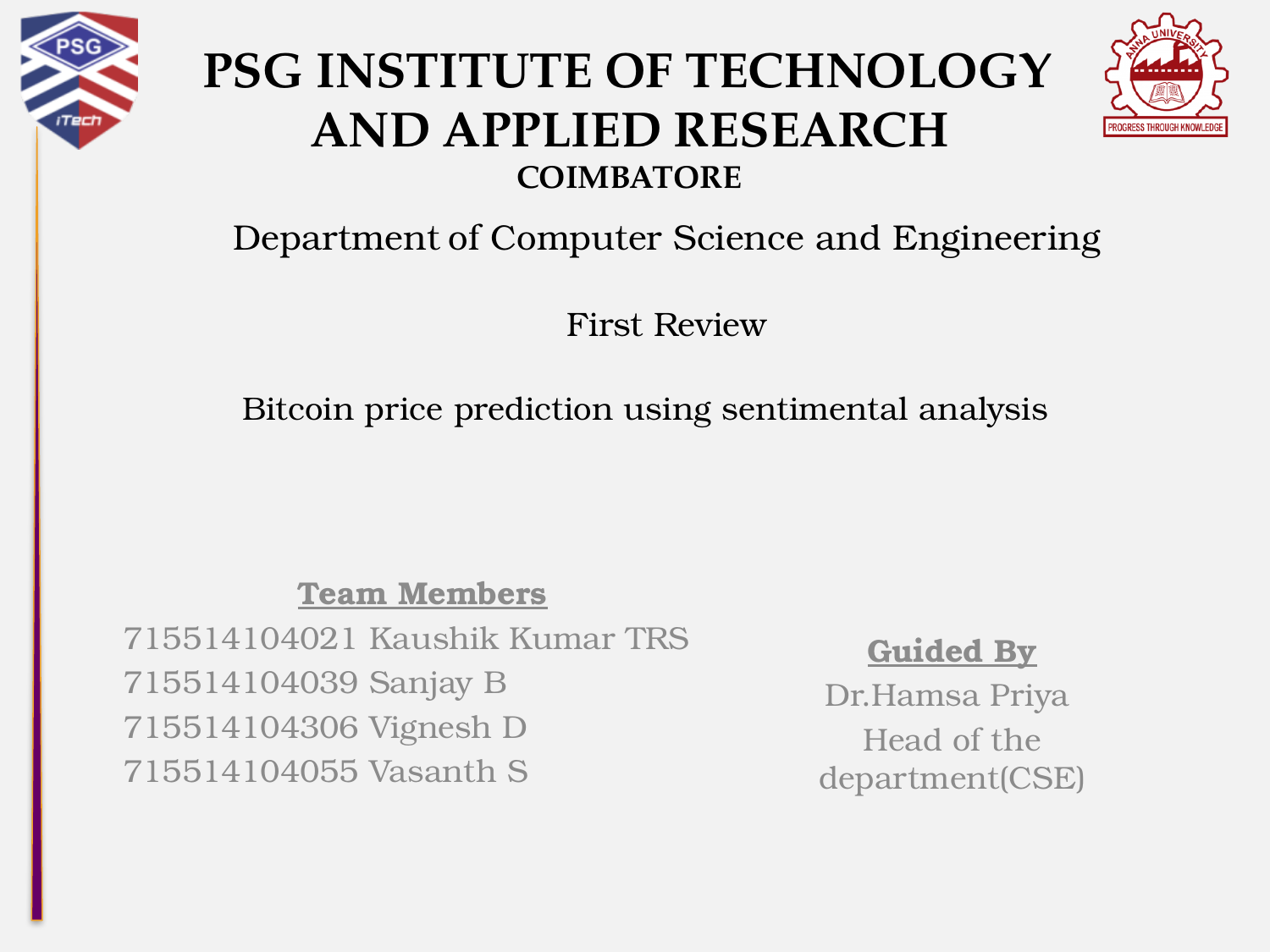

Department of Computer Science and Engineering
First Review
# Bitcoin price prediction using sentimental analysis
Team Members
715514104021 Kaushik Kumar TRS
715514104039 Sanjay B
715514104306 Vignesh D
715514104055 Vasanth S
Guided By
Dr.Hamsa Priya
Head of the department(CSE)